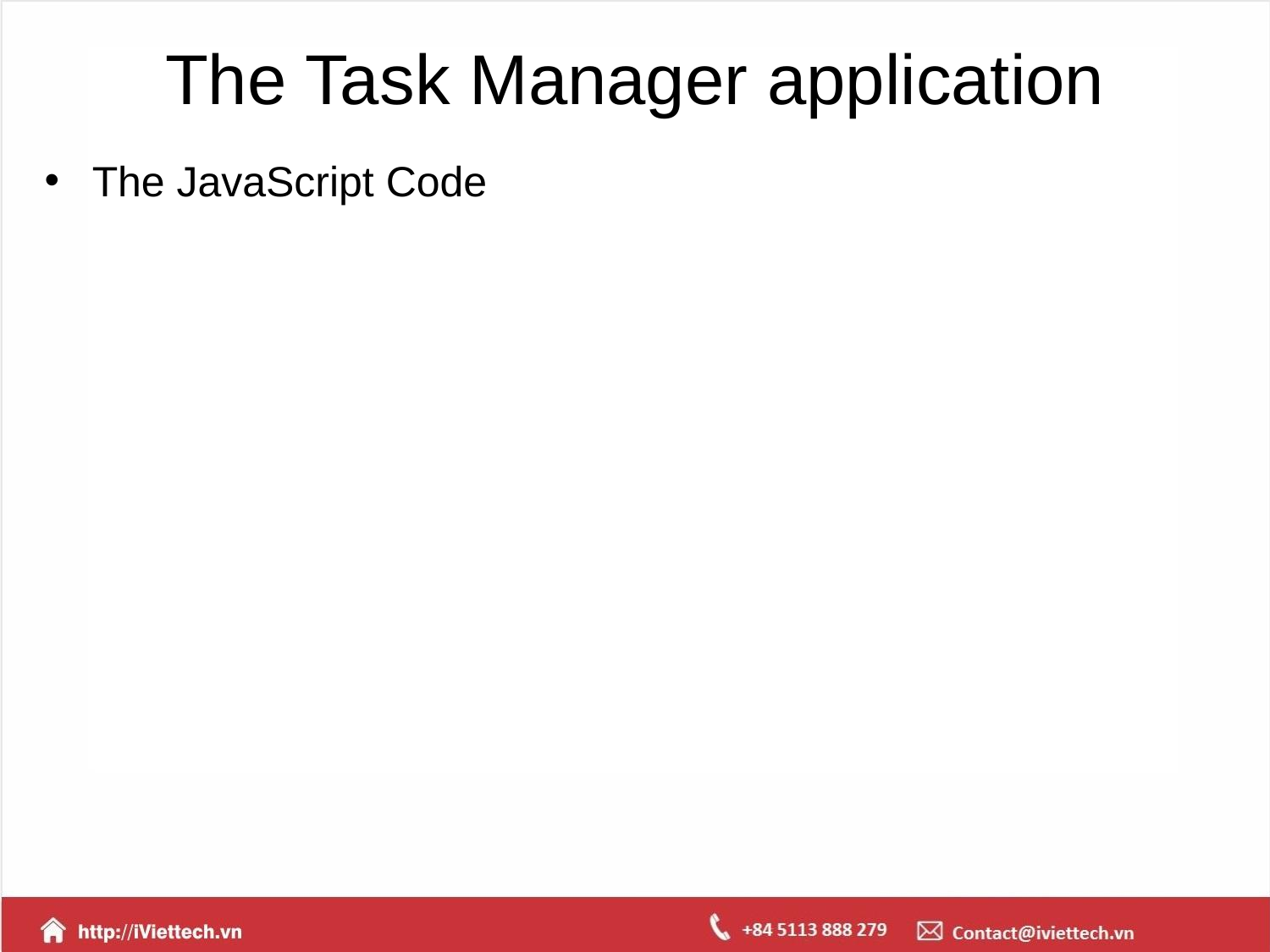

# The Task Manager application
The JavaScript Code